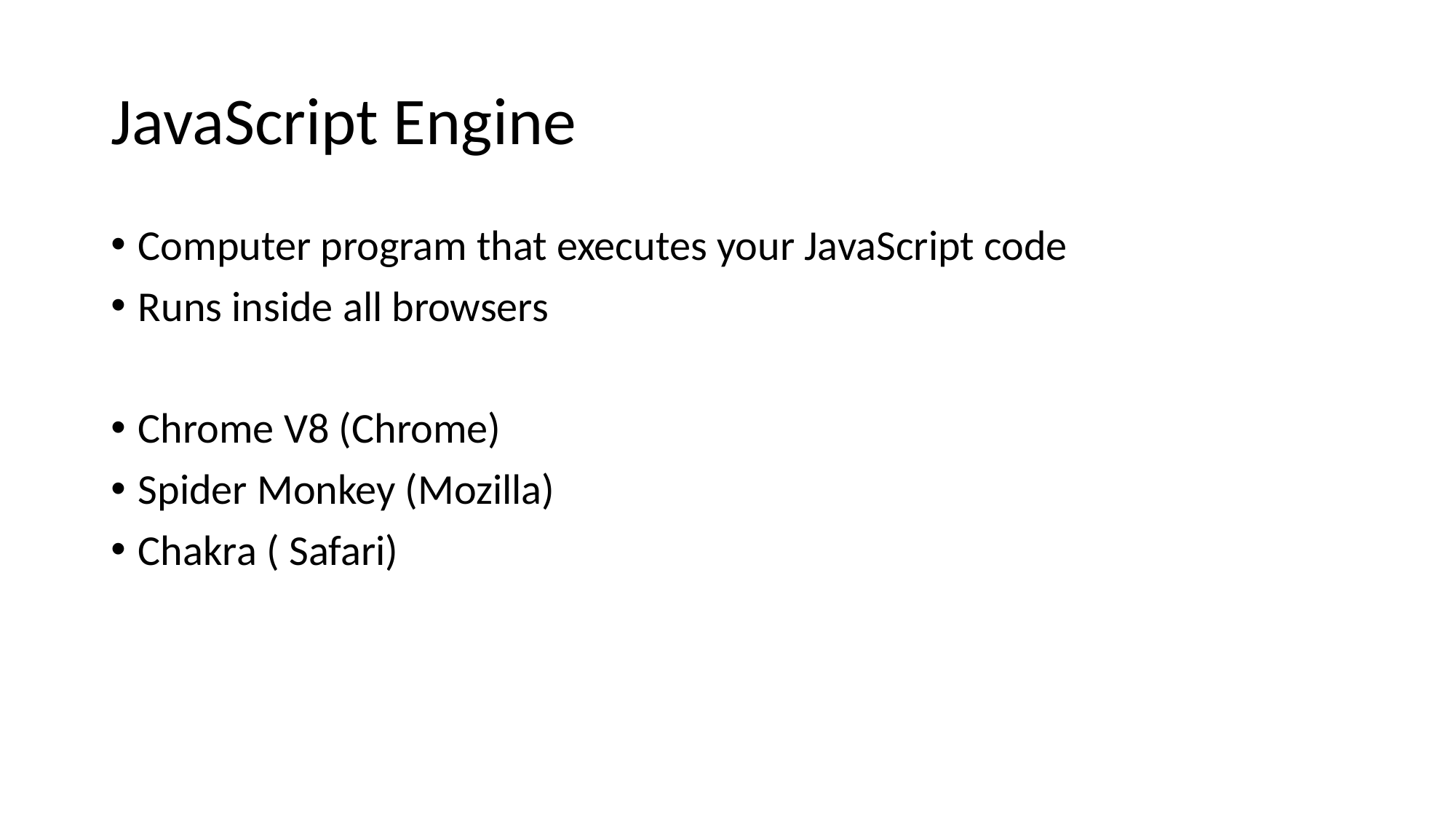

# JavaScript Engine
Computer program that executes your JavaScript code
Runs inside all browsers

Chrome V8 (Chrome)
Spider Monkey (Mozilla)
Chakra ( Safari)